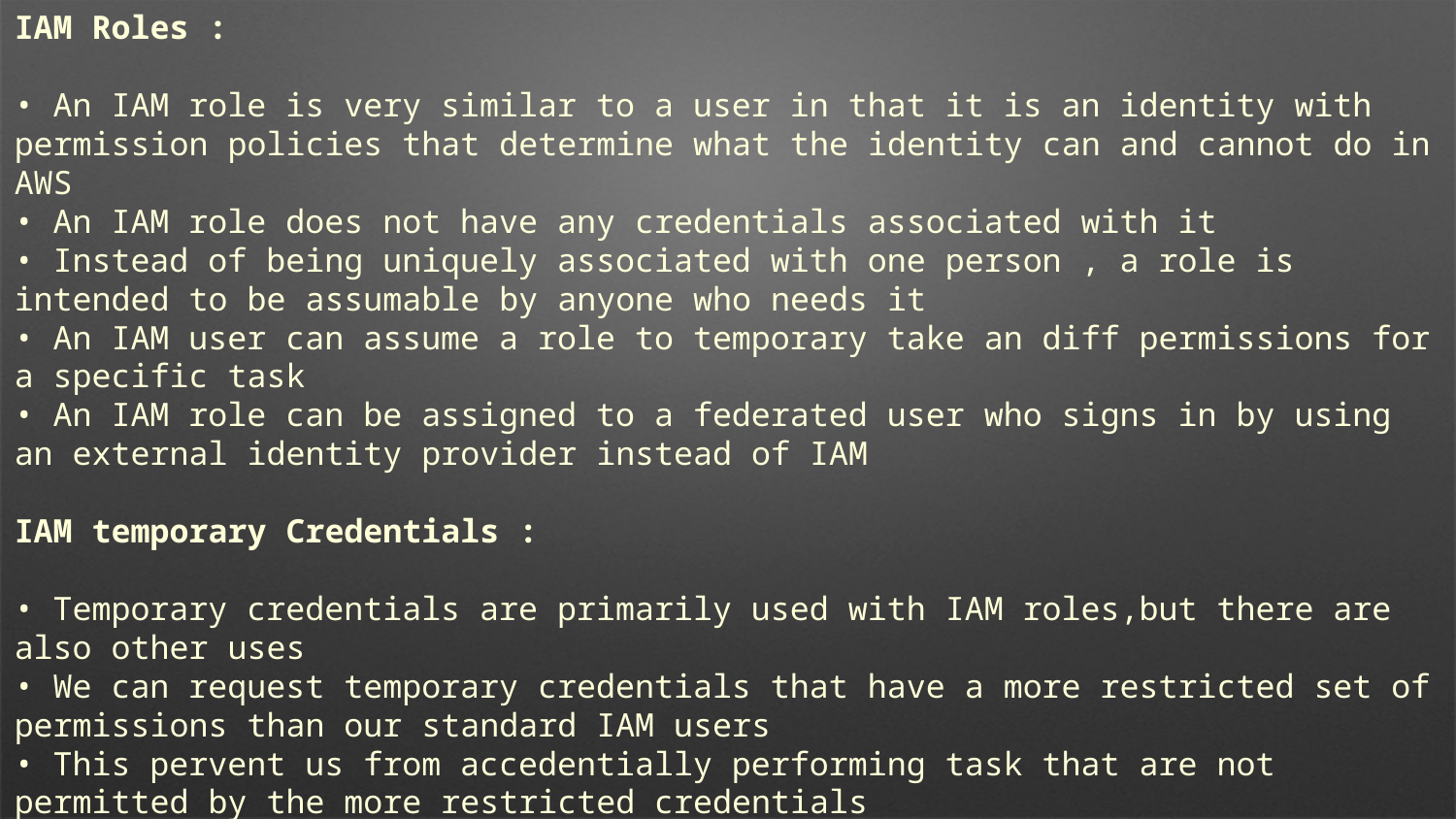

IAM Roles :

• An IAM role is very similar to a user in that it is an identity with permission policies that determine what the identity can and cannot do in AWS
• An IAM role does not have any credentials associated with it
• Instead of being uniquely associated with one person , a role is intended to be assumable by anyone who needs it
• An IAM user can assume a role to temporary take an diff permissions for a specific task
• An IAM role can be assigned to a federated user who signs in by using an external identity provider instead of IAM

IAM temporary Credentials :

• Temporary credentials are primarily used with IAM roles,but there are also other uses
• We can request temporary credentials that have a more restricted set of permissions than our standard IAM users
• This pervent us from accedentially performing task that are not permitted by the more restricted credentials
• A benefit of temporary credentials is that they expire automatically after a set period of time